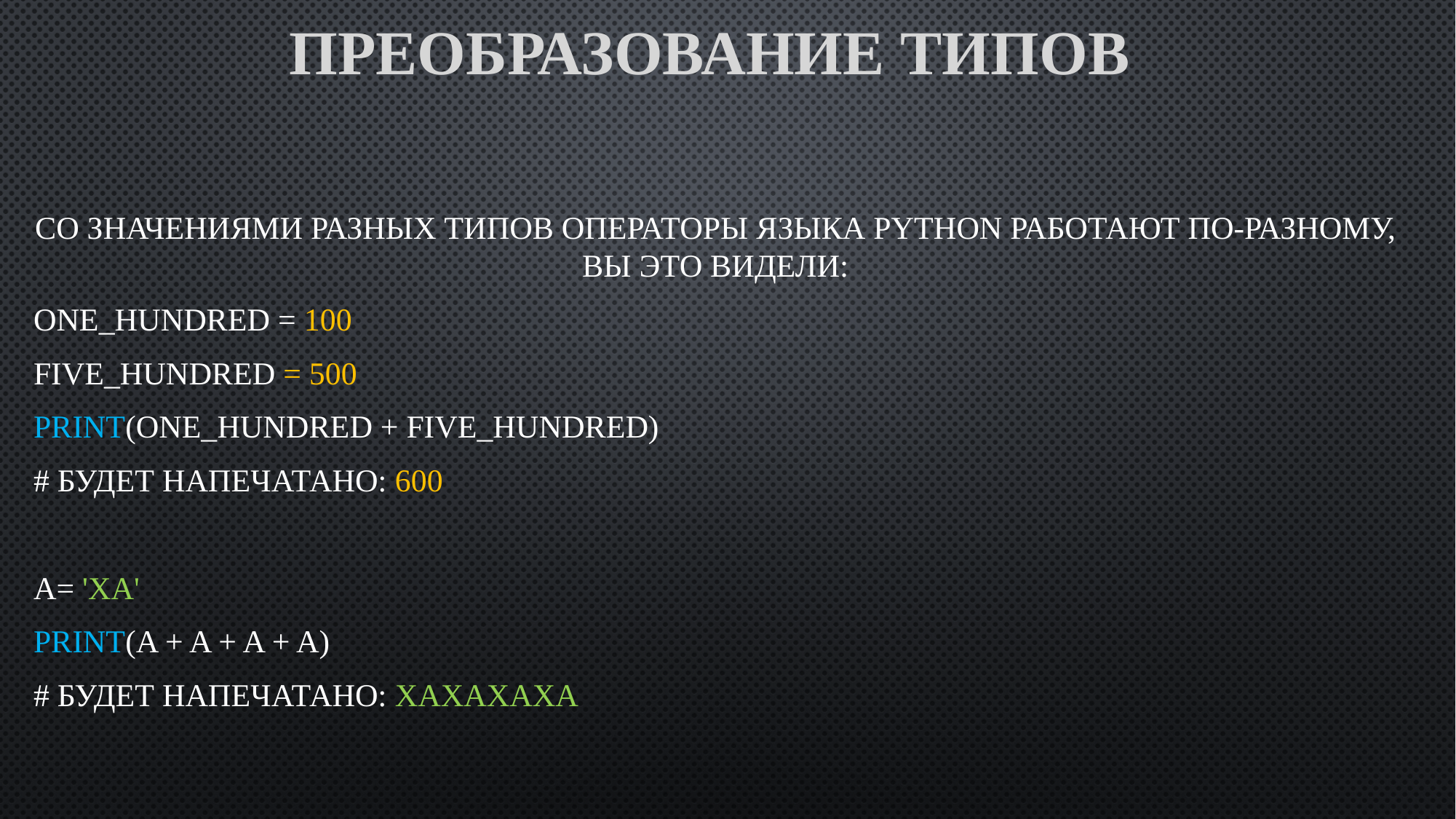

# Преобразование типов
Со значениями разных типов операторы языка Python работают по-разному, вы это видели:
one_hundred = 100
five_hundred = 500
print(one_hundred + five_hundred)
# Будет напечатано: 600

a= 'ха'
print(a + a + a + a)
# Будет напечатано: хахахаха